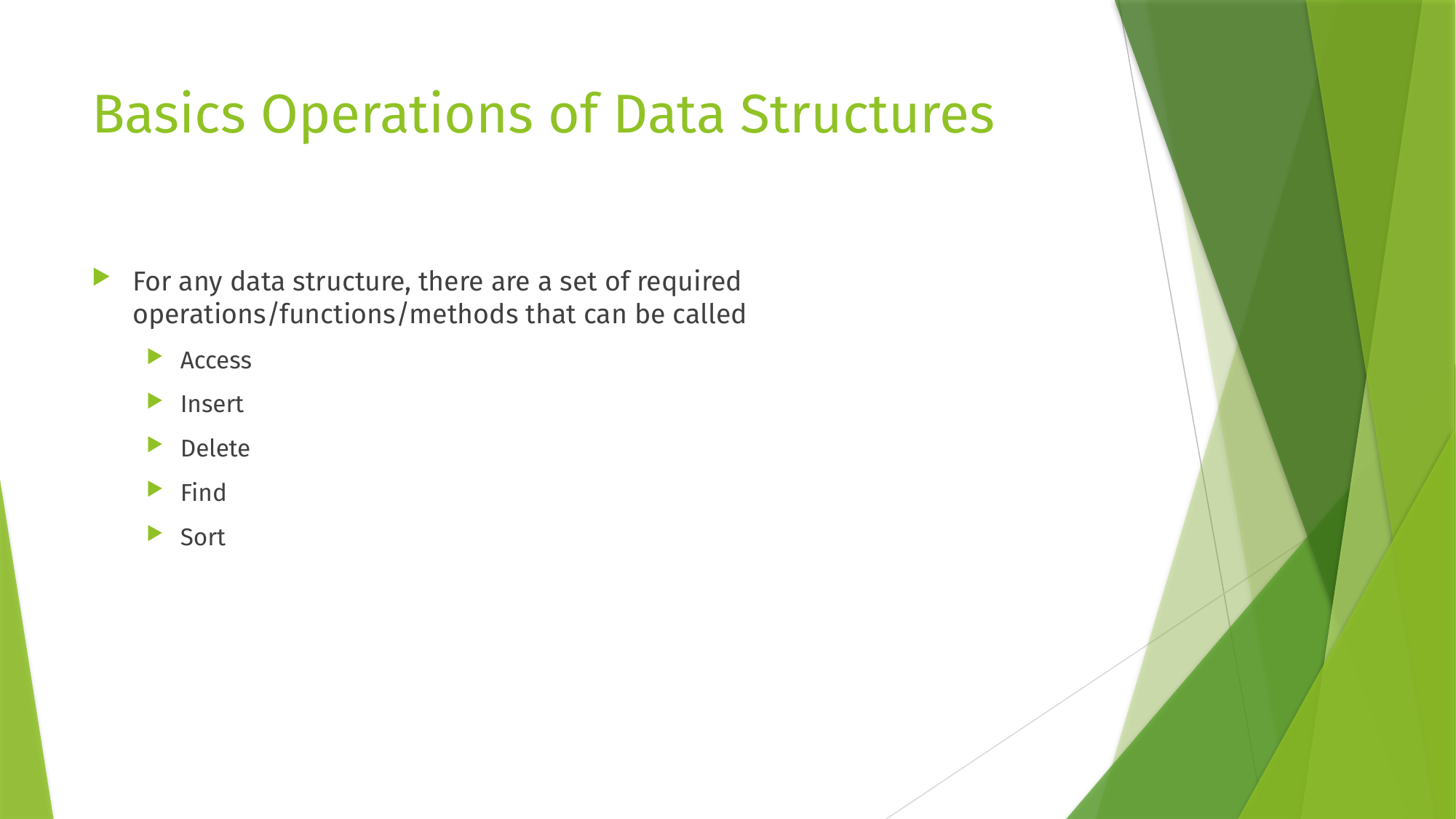

# Basics Operations of Data Structures
For any data structure, there are a set of required operations/functions/methods that can be called
Access
Insert
Delete
Find
Sort